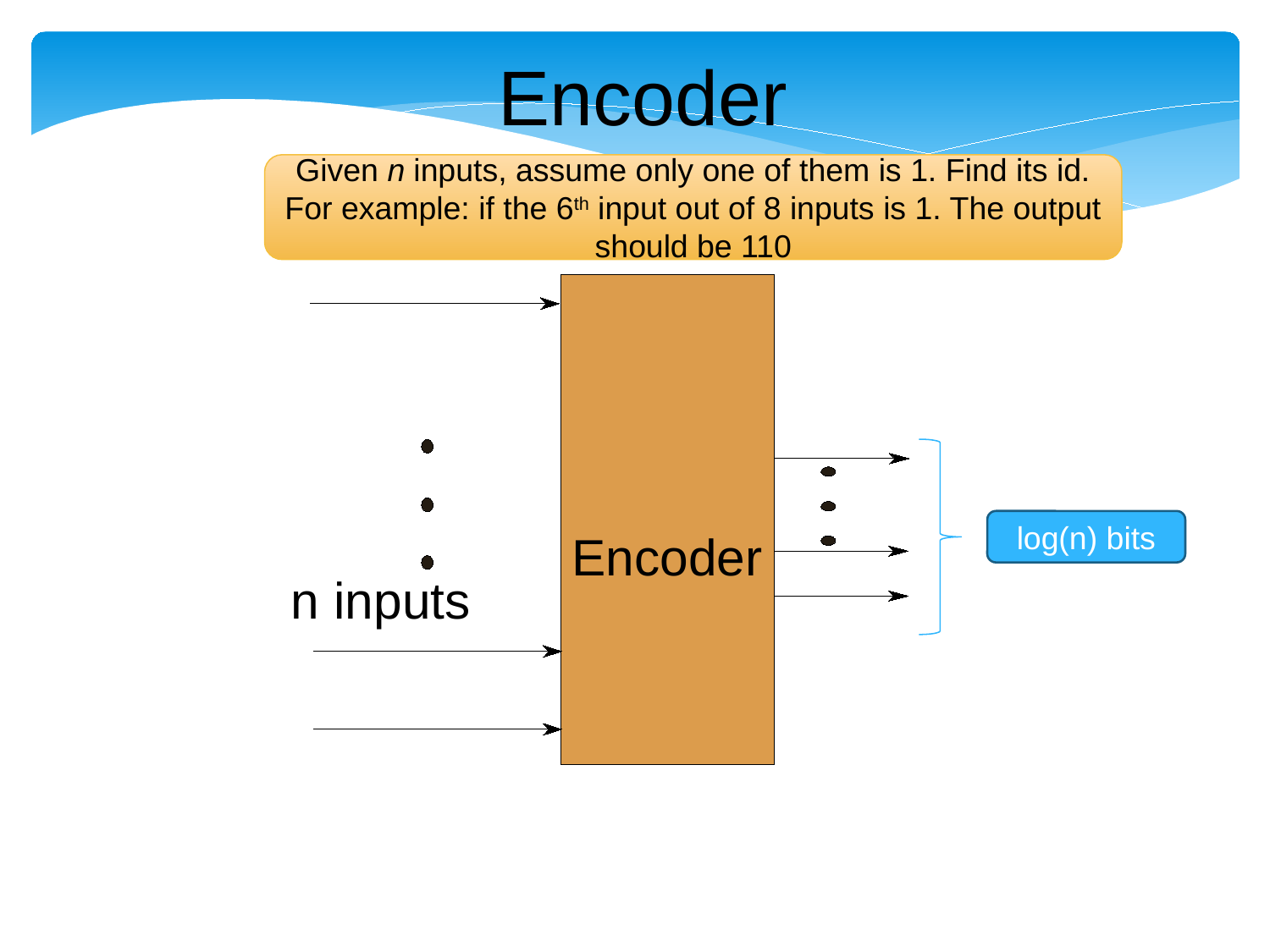

Encoder
Given n inputs, assume only one of them is 1. Find its id.
For example: if the 6th input out of 8 inputs is 1. The output should be 110

log(n) bits
Encoder

n inputs